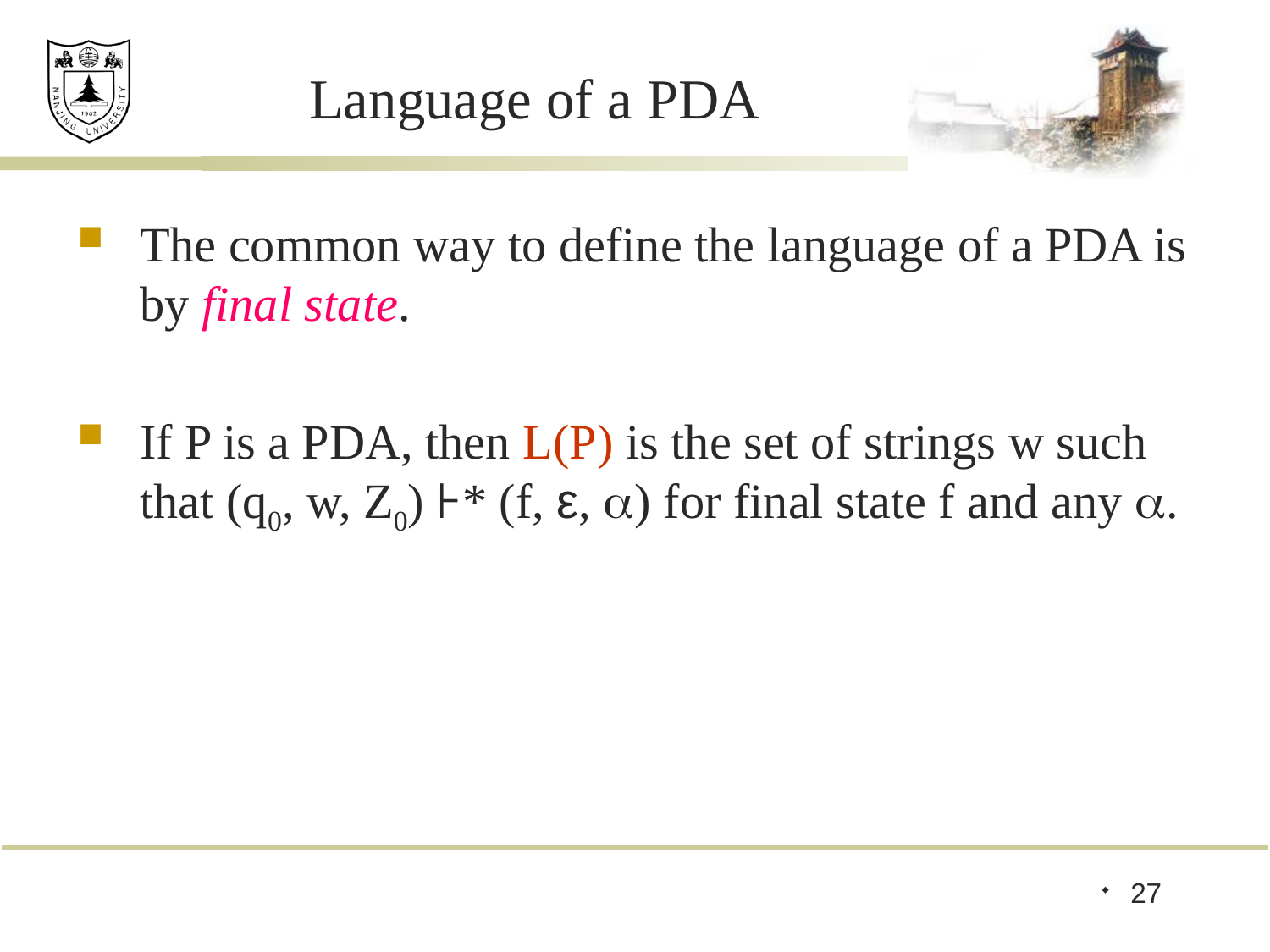

# Language of a PDA
The common way to define the language of a PDA is by final state.

If P is a PDA, then L(P) is the set of strings w such that (q0, w, Z0) ⊦* (f, ε, α) for final state f and any α.
27